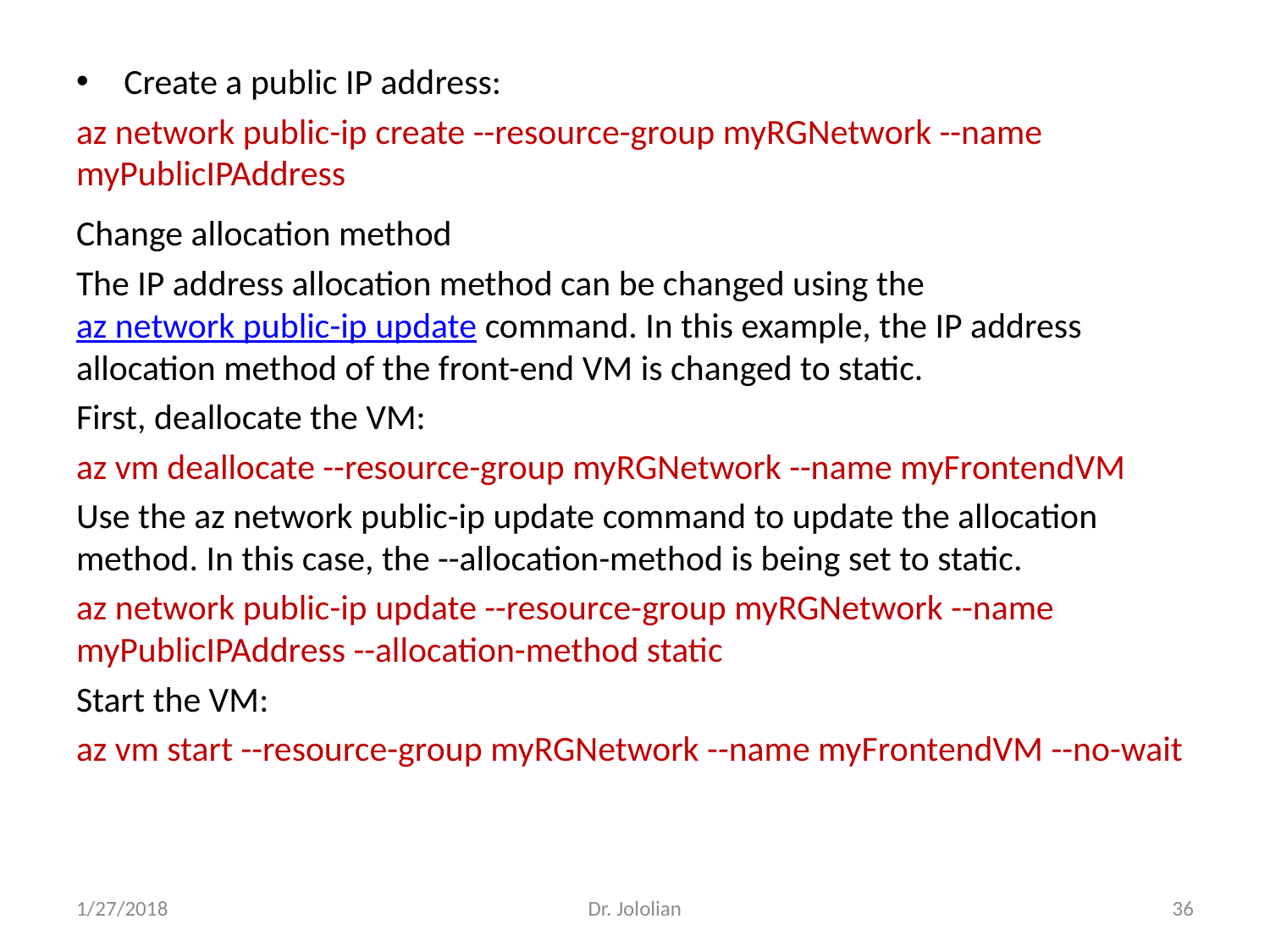

Create a public IP address:
az network public-ip create --resource-group myRGNetwork --name myPublicIPAddress
Change allocation method
The IP address allocation method can be changed using the az network public-ip update command. In this example, the IP address allocation method of the front-end VM is changed to static.
First, deallocate the VM:
az vm deallocate --resource-group myRGNetwork --name myFrontendVM
Use the az network public-ip update command to update the allocation method. In this case, the --allocation-method is being set to static.
az network public-ip update --resource-group myRGNetwork --name myPublicIPAddress --allocation-method static
Start the VM:
az vm start --resource-group myRGNetwork --name myFrontendVM --no-wait
1/27/2018
Dr. Jololian
36